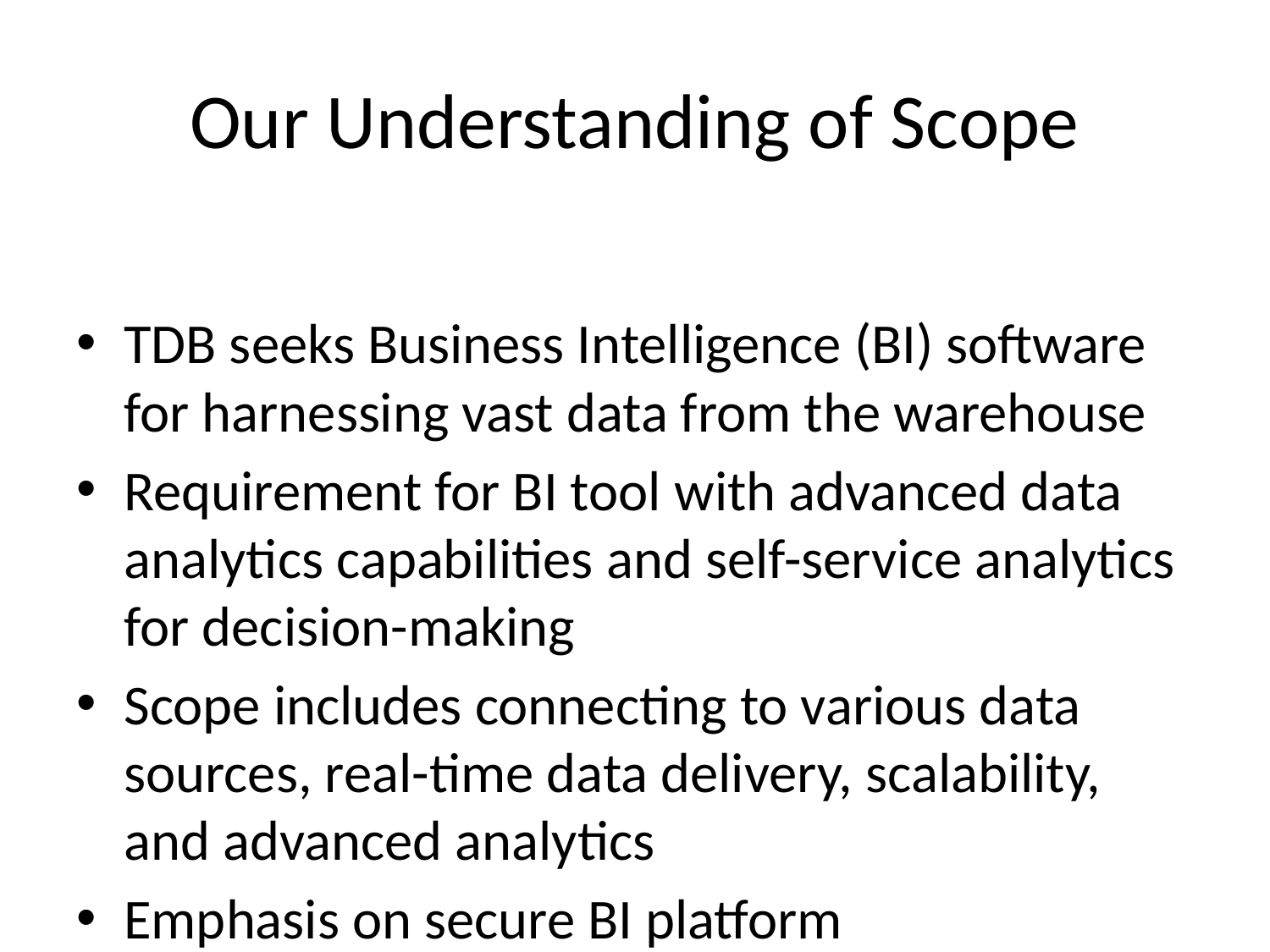

# Our Understanding of Scope

TDB seeks Business Intelligence (BI) software for harnessing vast data from the warehouse
Requirement for BI tool with advanced data analytics capabilities and self-service analytics for decision-making
Scope includes connecting to various data sources, real-time data delivery, scalability, and advanced analytics
Emphasis on secure BI platform administration, large dataset support, and integration with other leading tools